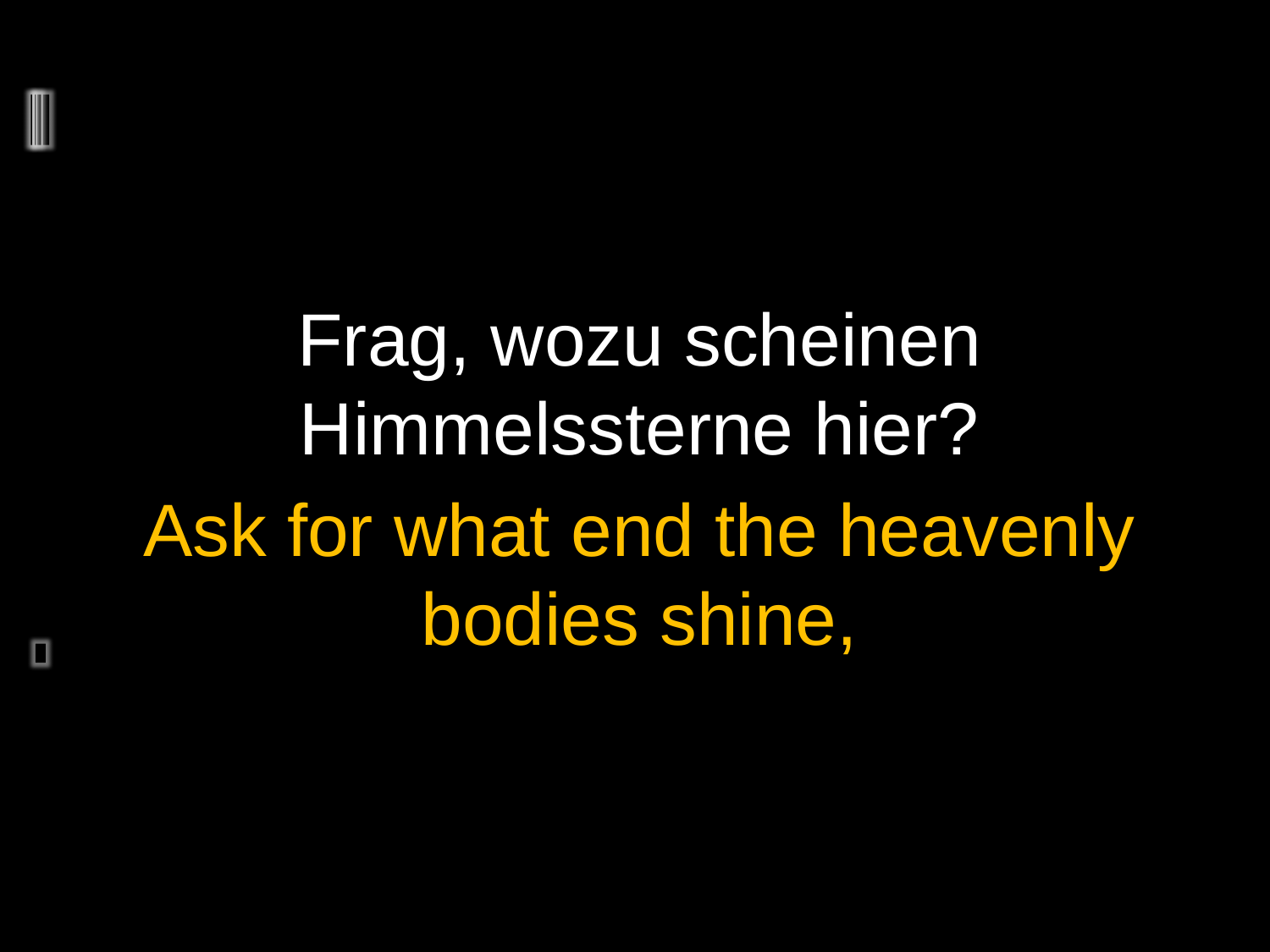

Frag, wozu scheinen Himmelssterne hier?
Ask for what end the heavenly bodies shine,
	2